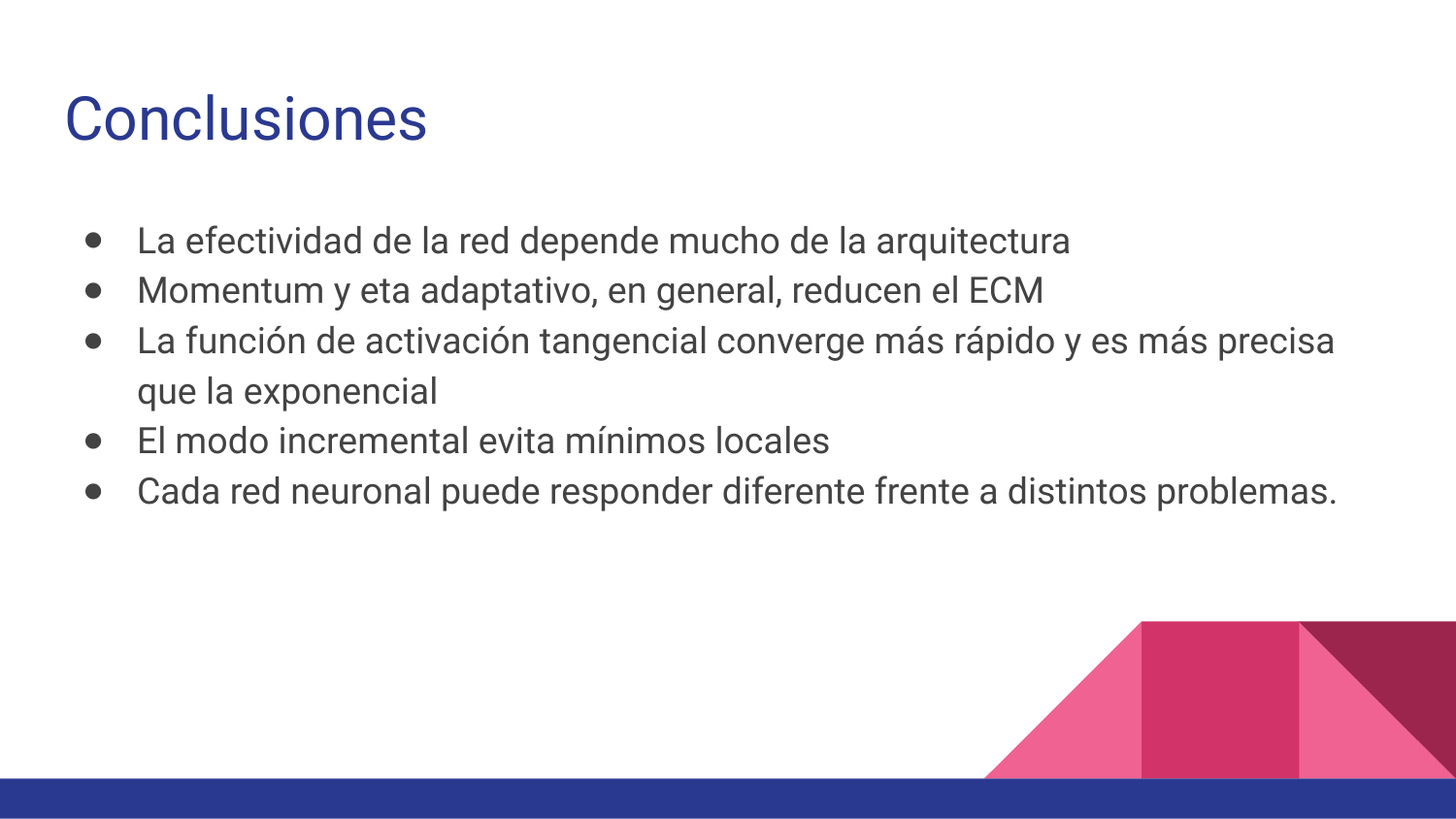

# Conclusiones
La efectividad de la red depende mucho de la arquitectura
Momentum y eta adaptativo, en general, reducen el ECM
La función de activación tangencial converge más rápido y es más precisa que la exponencial
El modo incremental evita mínimos locales
Cada red neuronal puede responder diferente frente a distintos problemas.